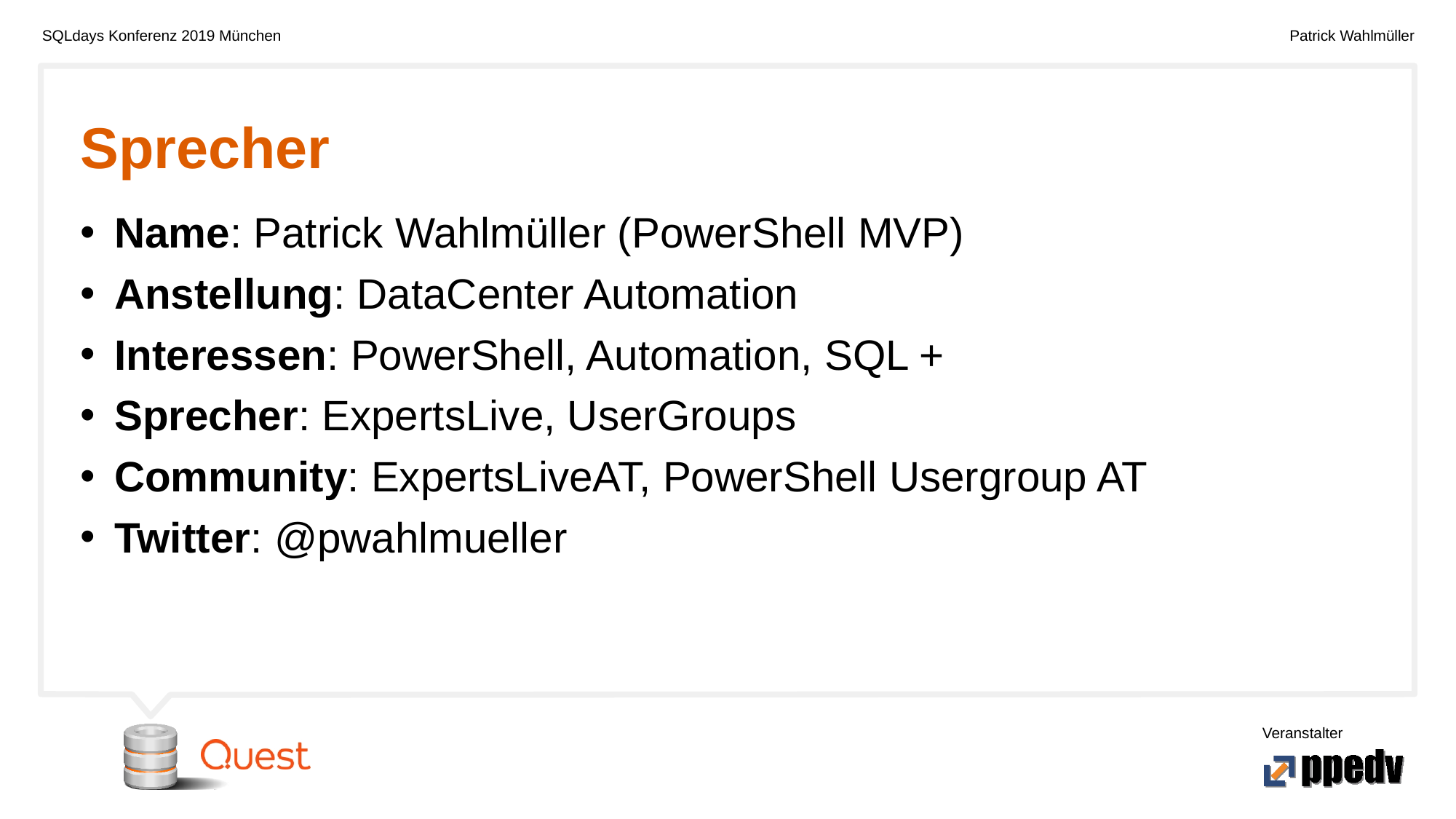

# Sprecher
Name: Patrick Wahlmüller (PowerShell MVP)
Anstellung: DataCenter Automation
Interessen: PowerShell, Automation, SQL +
Sprecher: ExpertsLive, UserGroups
Community: ExpertsLiveAT, PowerShell Usergroup AT
Twitter: @pwahlmueller